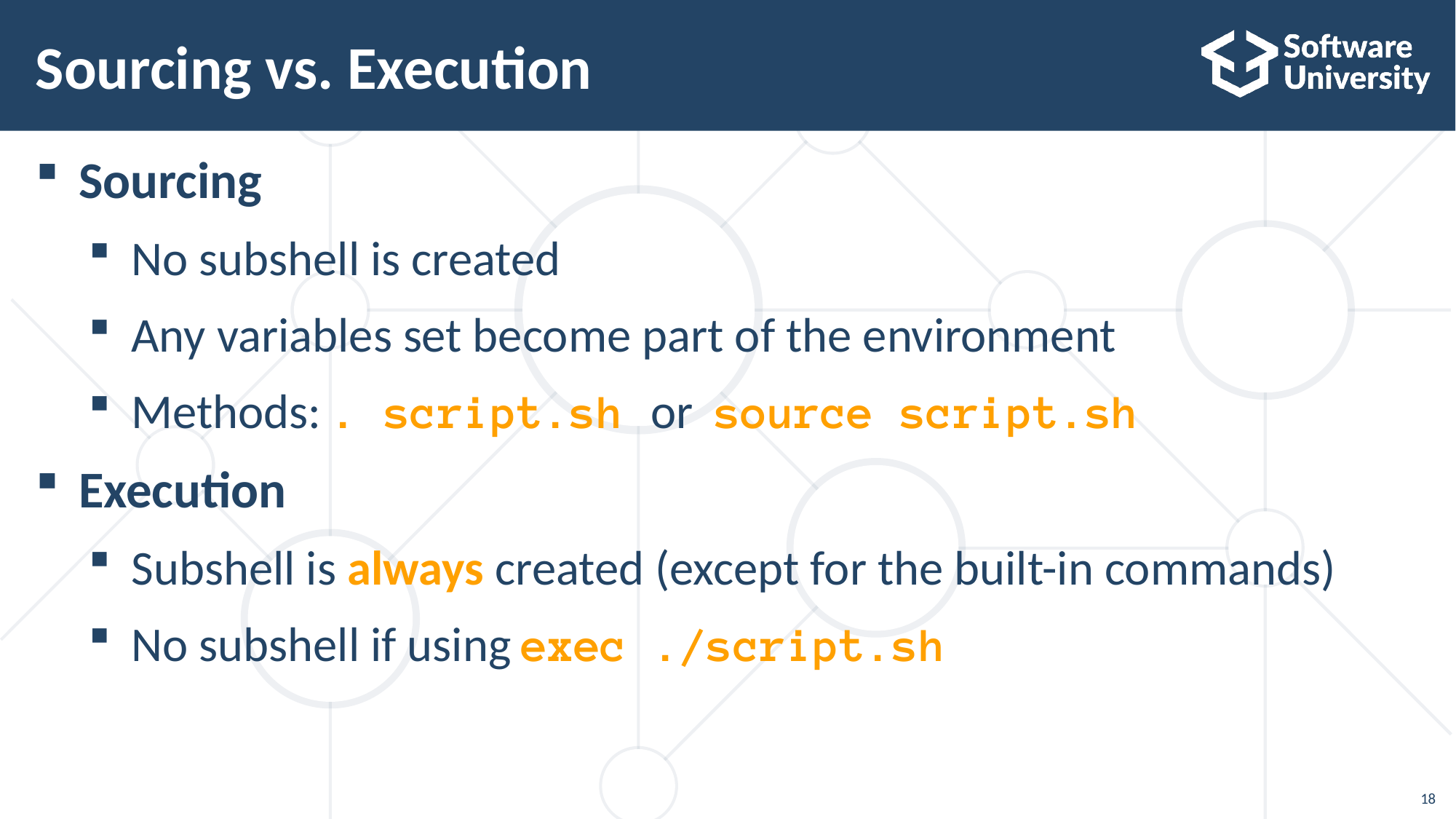

# Sourcing vs. Execution
Sourcing
No subshell is created
Any variables set become part of the environment
Methods: . script.sh or  source script.sh
Execution
Subshell is always created (except for the built-in commands)
No subshell if using exec ./script.sh
18